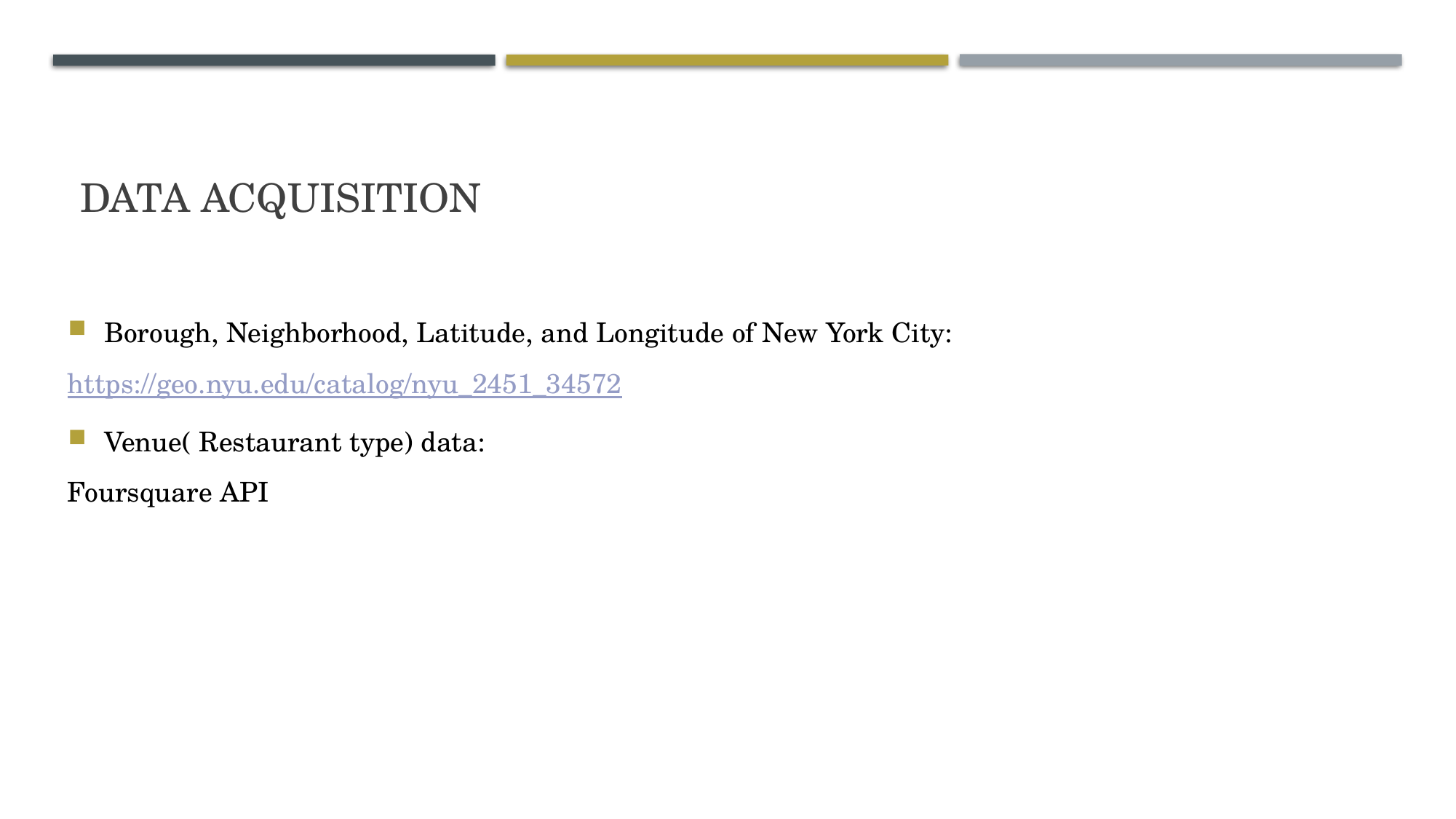

# Data Acquisition
Borough, Neighborhood, Latitude, and Longitude of New York City:
https://geo.nyu.edu/catalog/nyu_2451_34572
Venue( Restaurant type) data:
Foursquare API